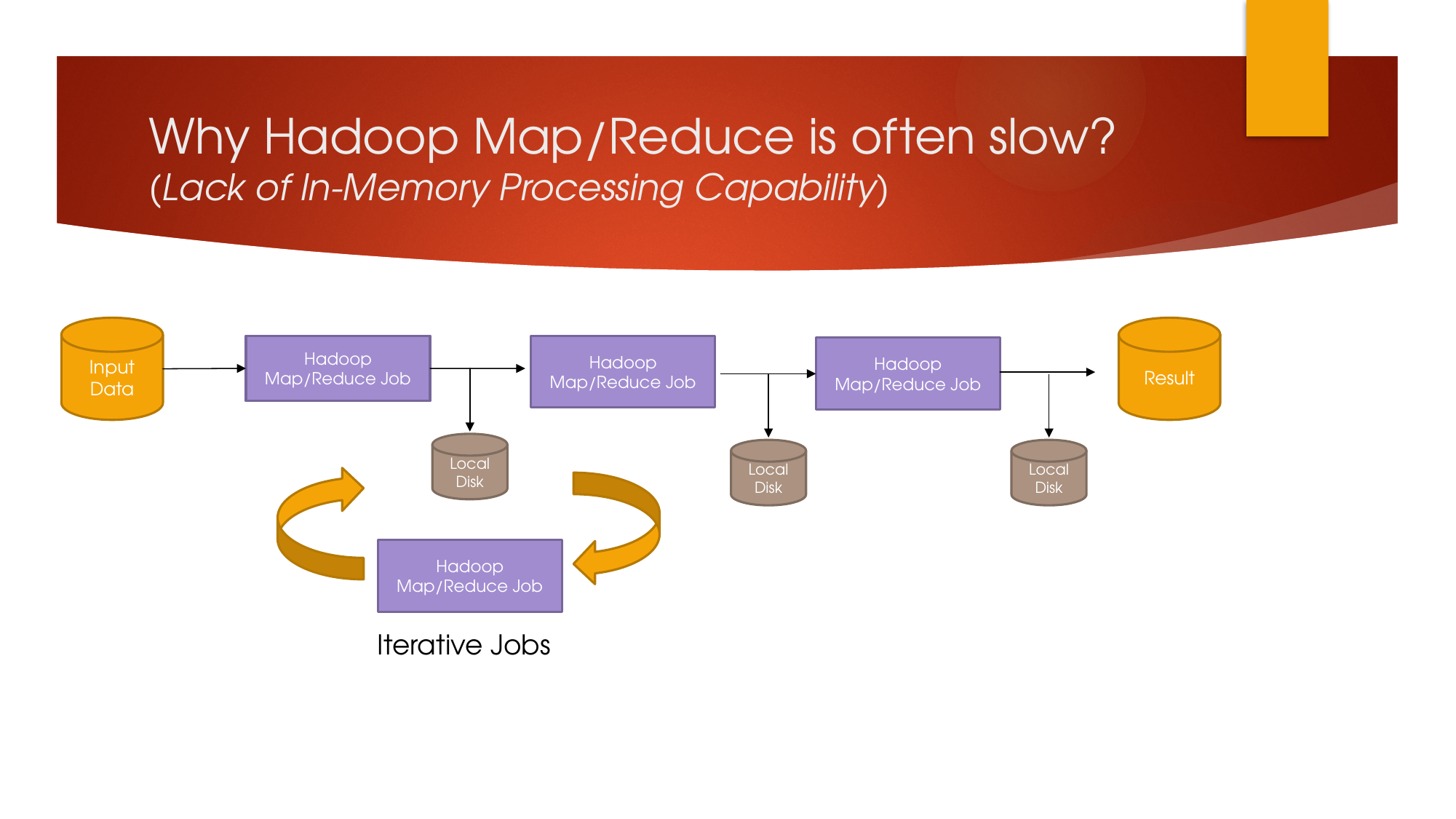

# Why Hadoop Map/Reduce is often slow? (Lack of In-Memory Processing Capability)
Input Data
Result
Hadoop Map/Reduce Job
Hadoop Map/Reduce Job
Hadoop Map/Reduce Job
Local Disk
Local Disk
Local Disk

Hadoop Map/Reduce Job
Iterative Jobs